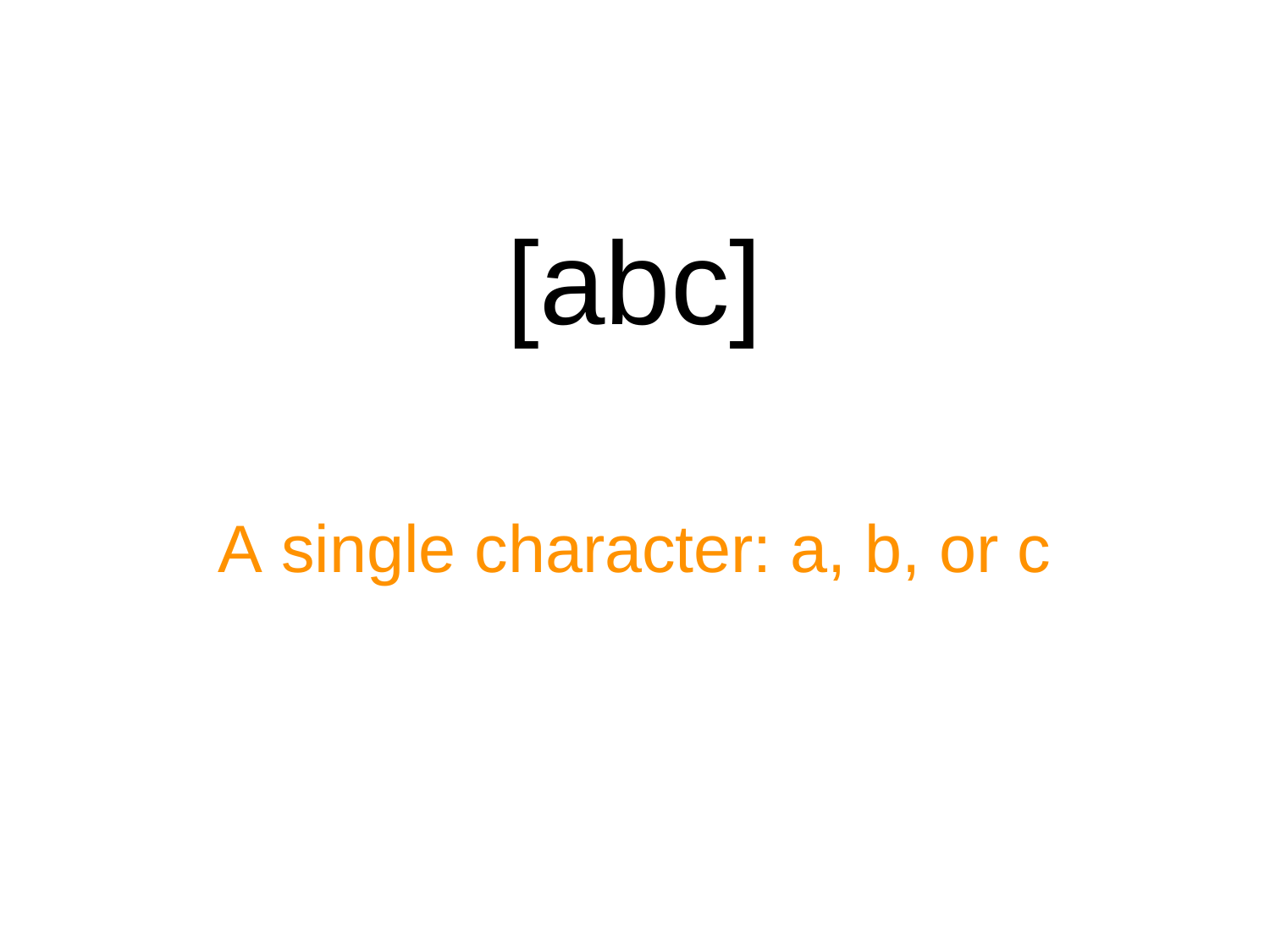

[abc]
A single character: a, b, or c